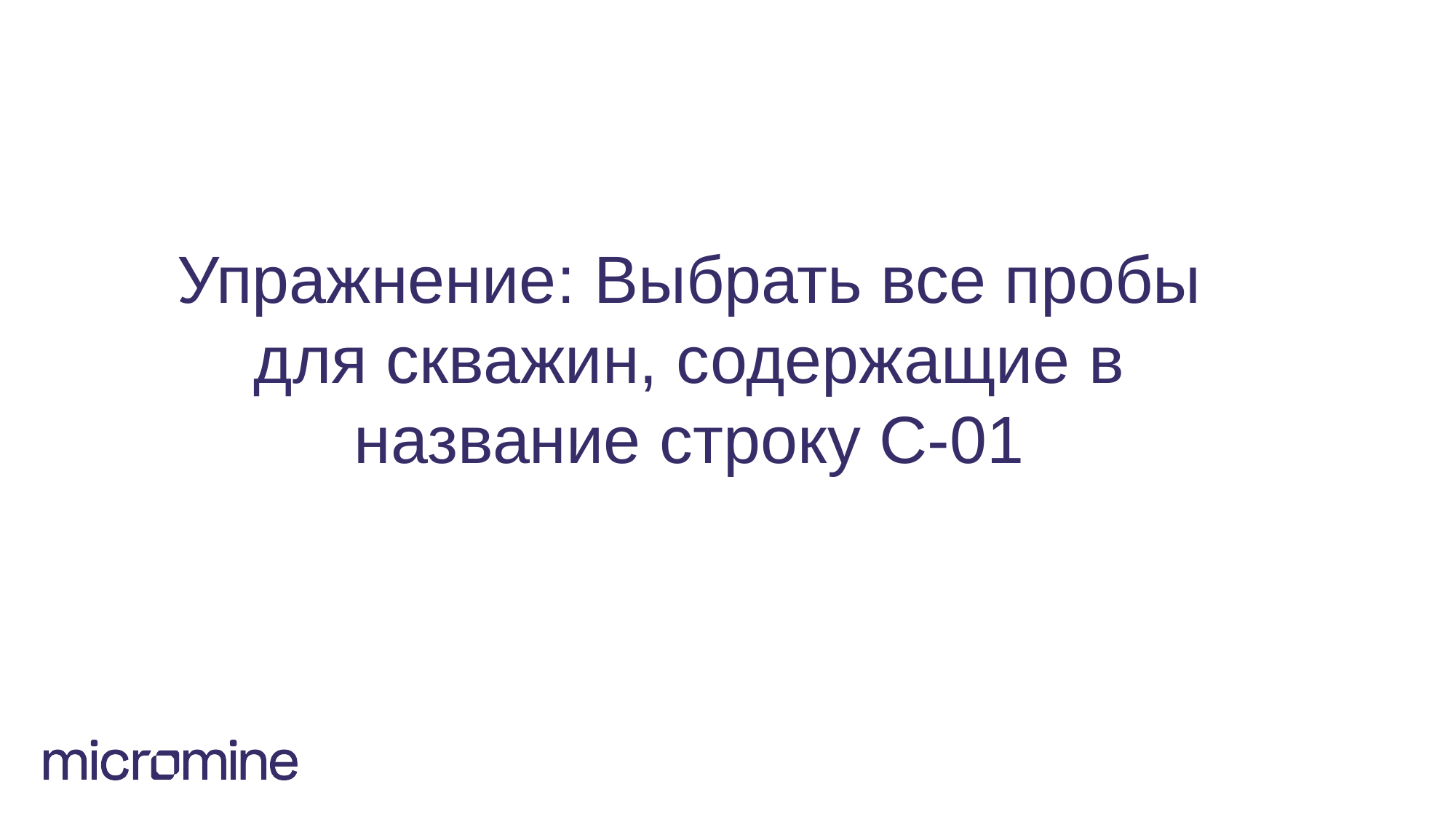

#
Упражнение: Выбрать все пробы для скважин, содержащие в название строку С-01